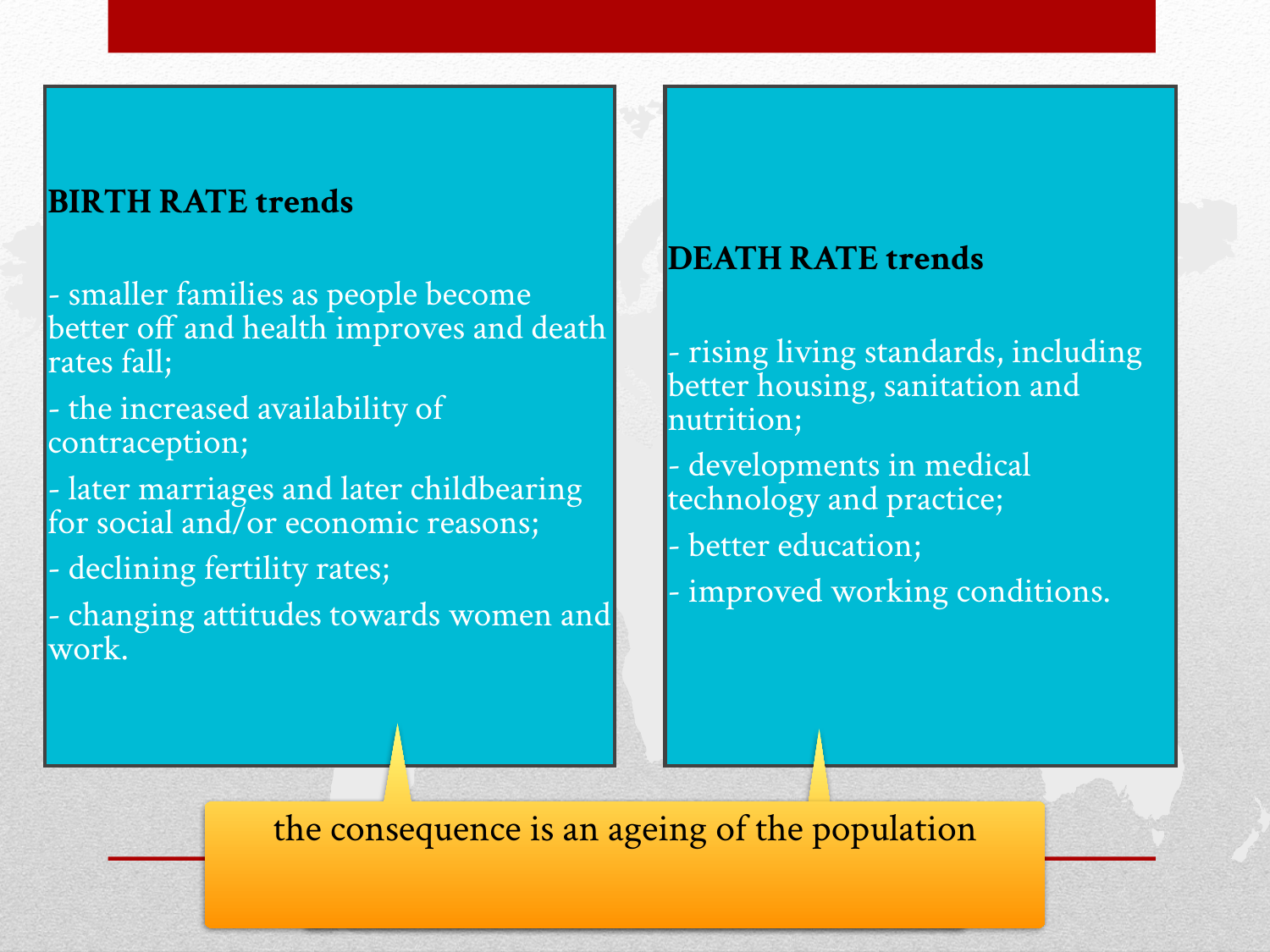

BIRTH RATE trends

- smaller families as people become better off and health improves and death rates fall;
- the increased availability of contraception;
- later marriages and later childbearing for social and/or economic reasons;
- declining fertility rates;
- changing attitudes towards women and work.
DEATH RATE trends

- rising living standards, including better housing, sanitation and nutrition;
- developments in medical technology and practice;
- better education;
- improved working conditions.
01
the consequence is an ageing of the population